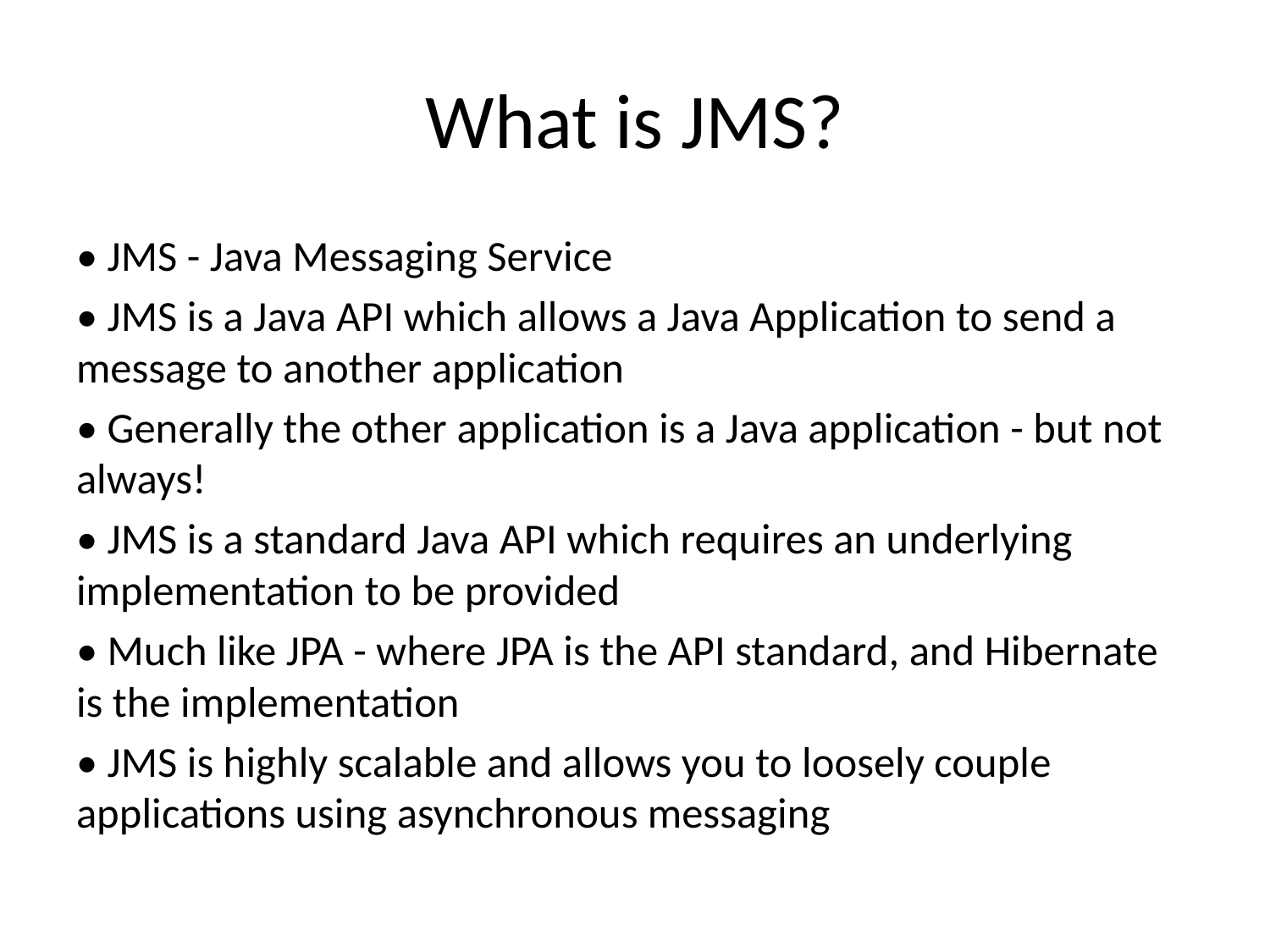

# What is JMS?
• JMS - Java Messaging Service
• JMS is a Java API which allows a Java Application to send a message to another application
• Generally the other application is a Java application - but not always!
• JMS is a standard Java API which requires an underlying implementation to be provided
• Much like JPA - where JPA is the API standard, and Hibernate is the implementation
• JMS is highly scalable and allows you to loosely couple applications using asynchronous messaging